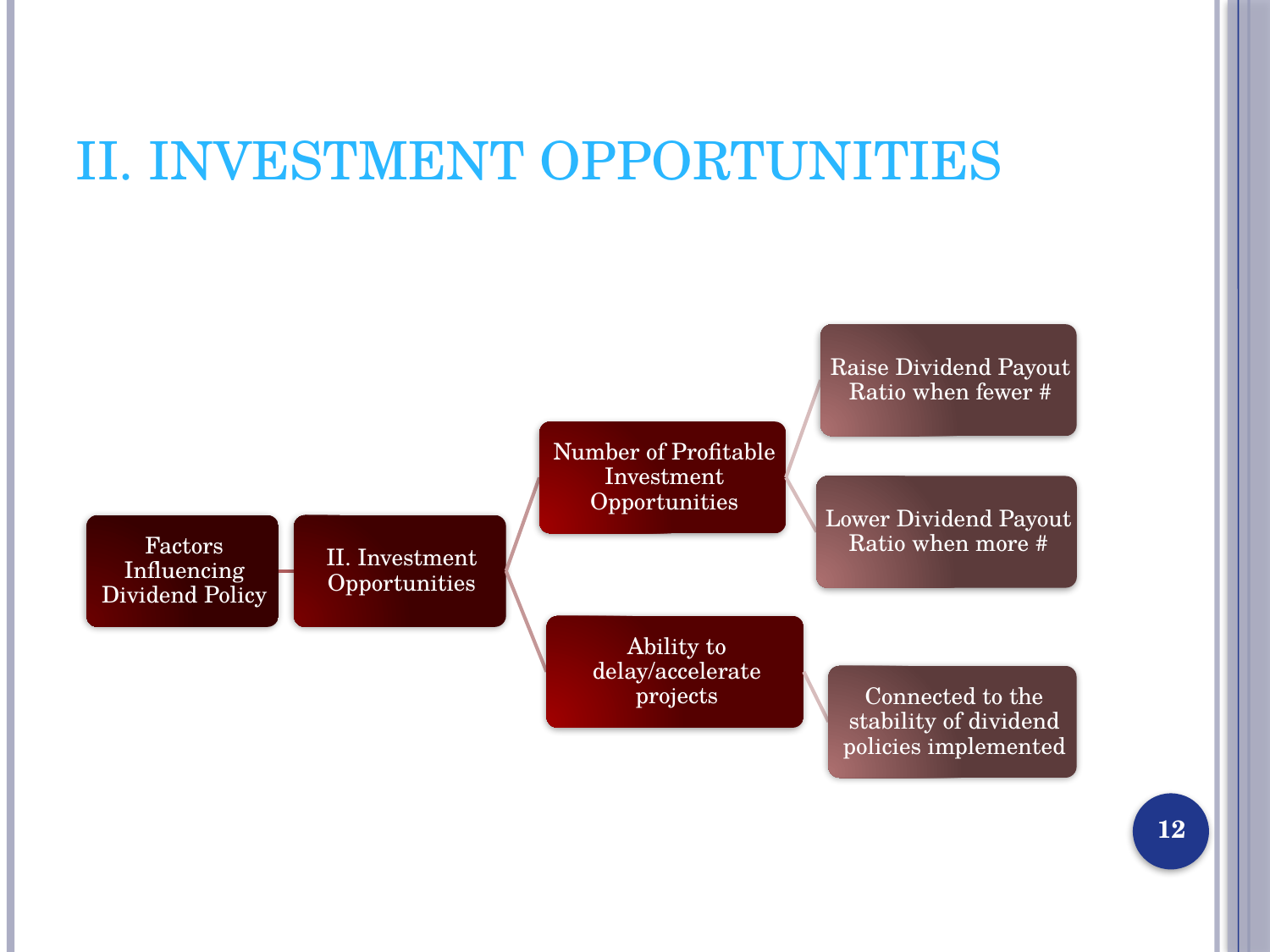

# II. Investment Opportunities
Factors Influencing Dividend Policy

II. Investment Opportunities

Number of Profitable Investment Opportunities

Raise Dividend Payout Ratio when fewer #

Lower Dividend Payout Ratio when more #

Ability to delay/accelerate projects

Connected to the stability of dividend policies implemented
12